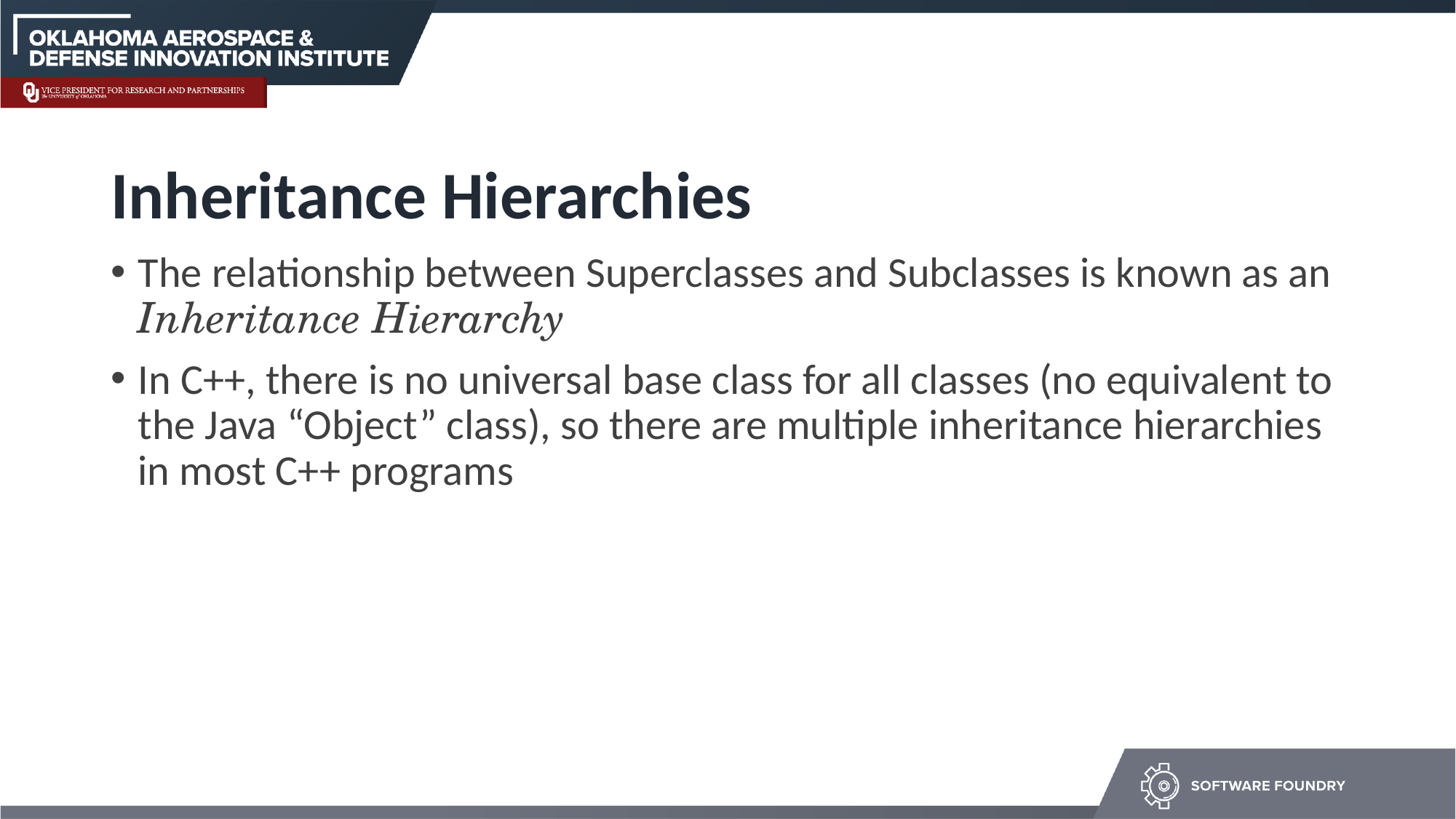

# Inheritance Hierarchies
The relationship between Superclasses and Subclasses is known as an Inheritance Hierarchy
In C++, there is no universal base class for all classes (no equivalent to the Java “Object” class), so there are multiple inheritance hierarchies in most C++ programs